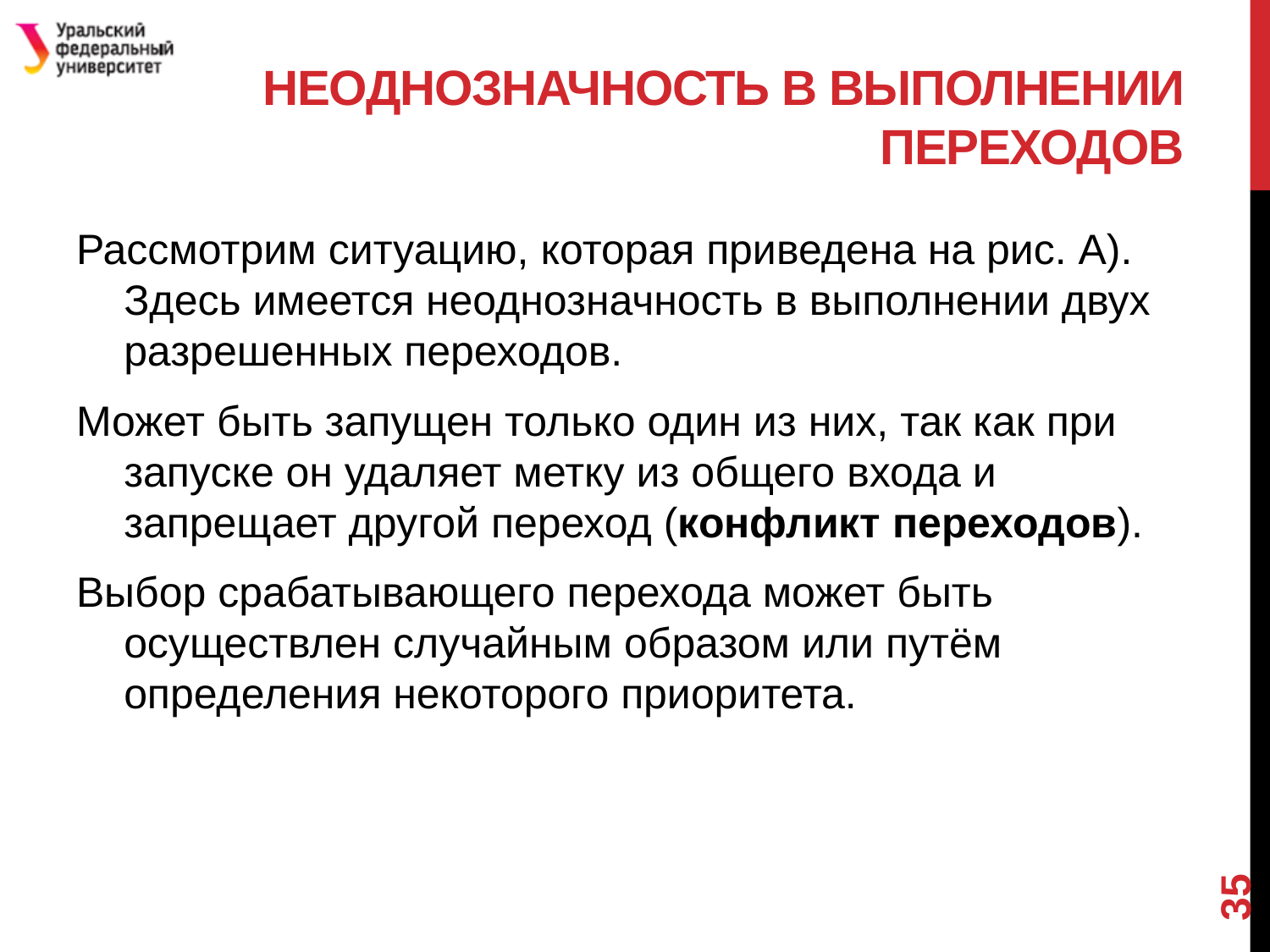

# Неоднозначность в выполнении переходов
Рассмотрим ситуацию, которая приведена на рис. А). Здесь имеется неоднозначность в выполнении двух разрешенных переходов.
Может быть запущен только один из них, так как при запуске он удаляет метку из общего входа и запрещает другой переход (конфликт переходов).
Выбор срабатывающего перехода может быть осуществлен случайным образом или путём определения некоторого приоритета.
35